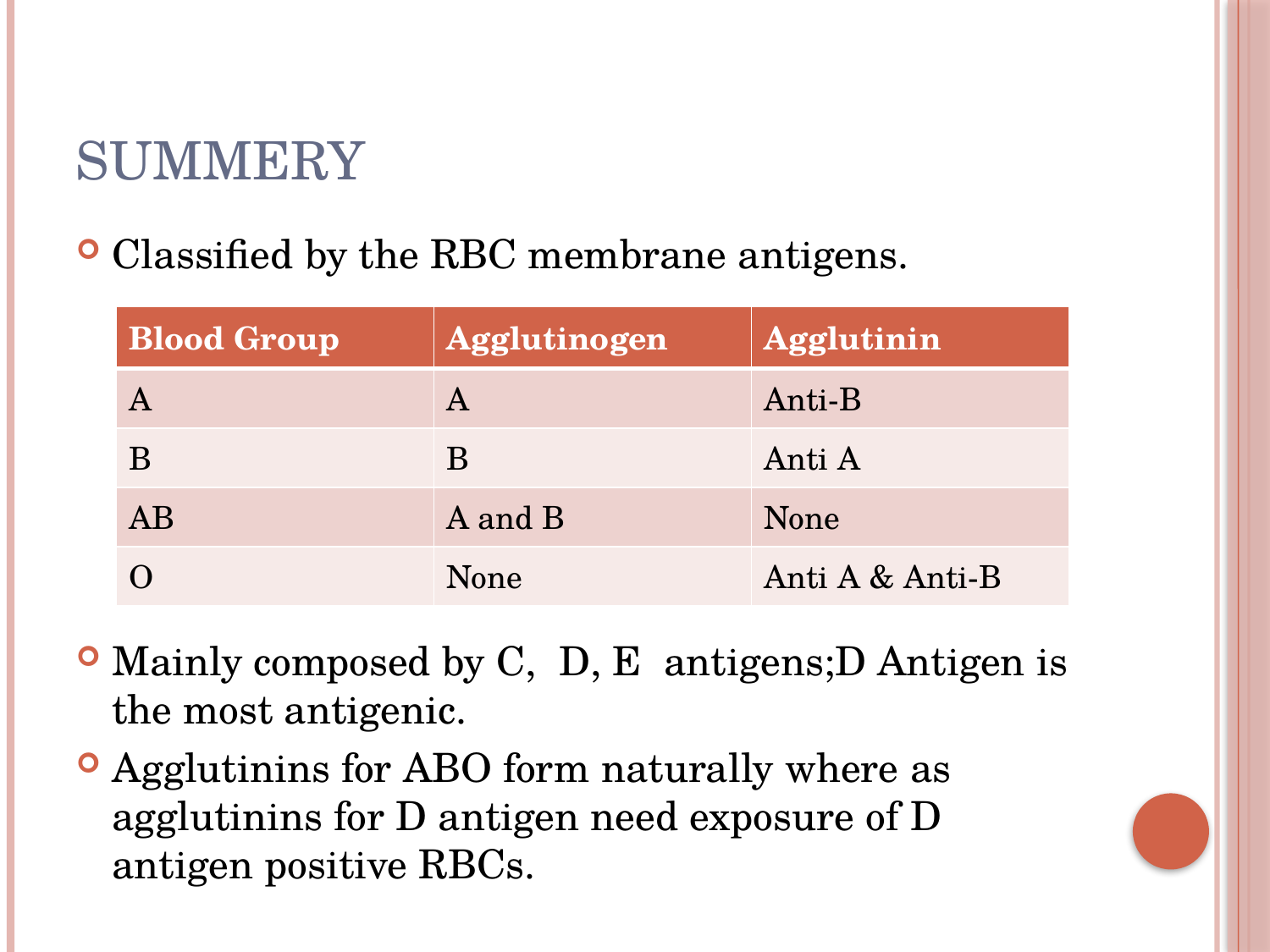

# Summery
Classified by the RBC membrane antigens.

Mainly composed by C,  D, E  antigens;D Antigen is the most antigenic.
Agglutinins for ABO form naturally where as agglutinins for D antigen need exposure of D antigen positive RBCs.

| Blood Group | Agglutinogen | Agglutinin |
| --- | --- | --- |
| A | A | Anti-B |
| B | B | Anti A |
| AB | A and B | None |
| O | None | Anti A & Anti-B |